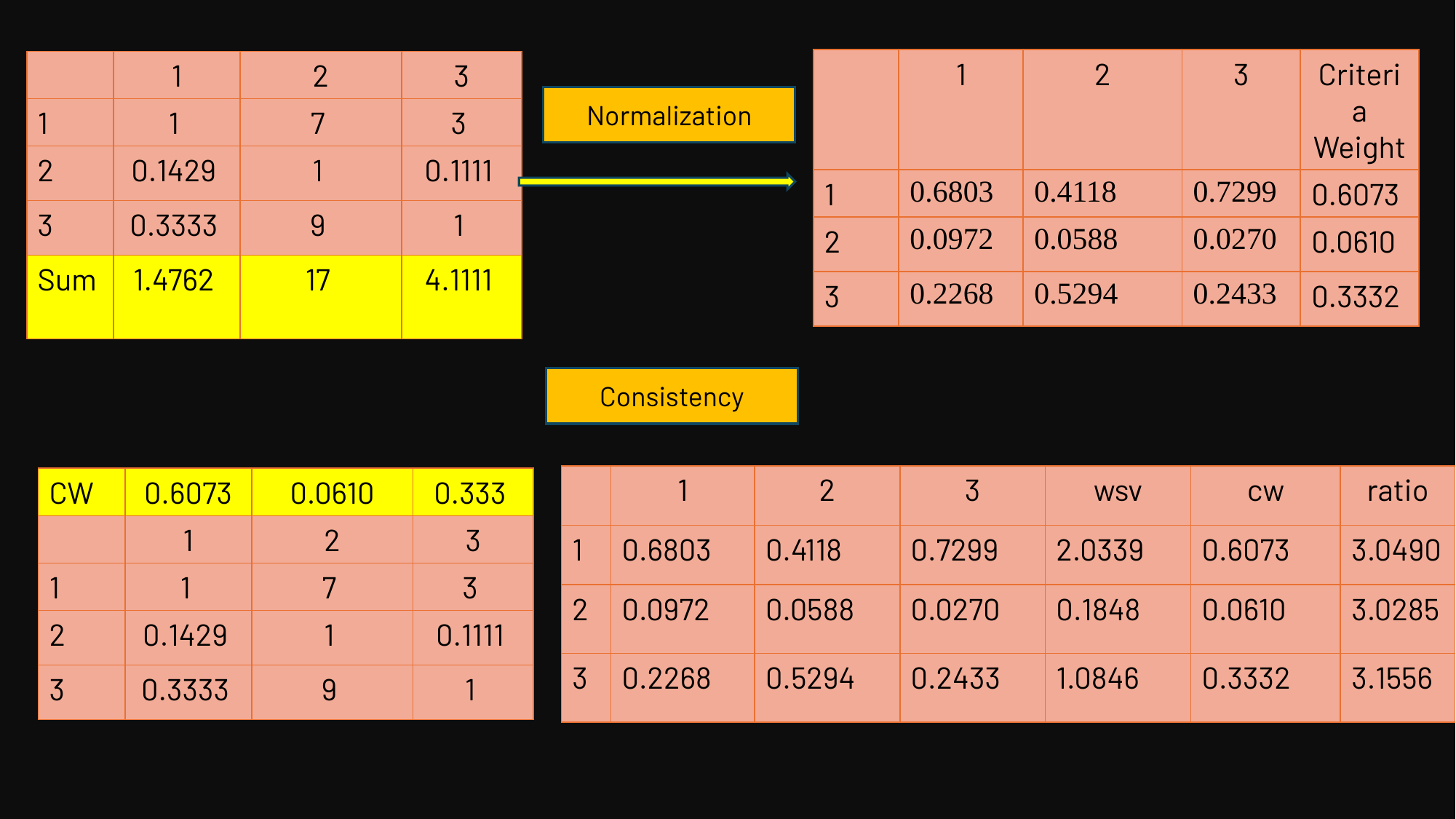

# Working of AHP

|  | 1 | 2 | 3 | Criteria Weight |
| --- | --- | --- | --- | --- |
| 1 | 0.6803 | 0.4118 | 0.7299 | 0.6073 |
| 2 | 0.0972 | 0.0588 | 0.0270 | 0.0610 |
| 3 | 0.2268 | 0.5294 | 0.2433 | 0.3332 |
|  | 1 | 2 | 3 |
| --- | --- | --- | --- |
| 1 | 1 | 7 | 3 |
| 2 | 0.1429 | 1 | 0.1111 |
| 3 | 0.3333 | 9 | 1 |
| Sum | 1.4762 | 17 | 4.1111 |
Normalization

Consistency
|  | 1 | 2 | 3 | wsv | cw | ratio |
| --- | --- | --- | --- | --- | --- | --- |
| 1 | 0.6803 | 0.4118 | 0.7299 | 2.0339 | 0.6073 | 3.0490 |
| 2 | 0.0972 | 0.0588 | 0.0270 | 0.1848 | 0.0610 | 3.0285 |
| 3 | 0.2268 | 0.5294 | 0.2433 | 1.0846 | 0.3332 | 3.1556 |
| CW | 0.6073 | 0.0610 | 0.333 |
| --- | --- | --- | --- |
|  | 1 | 2 | 3 |
| 1 | 1 | 7 | 3 |
| 2 | 0.1429 | 1 | 0.1111 |
| 3 | 0.3333 | 9 | 1 |